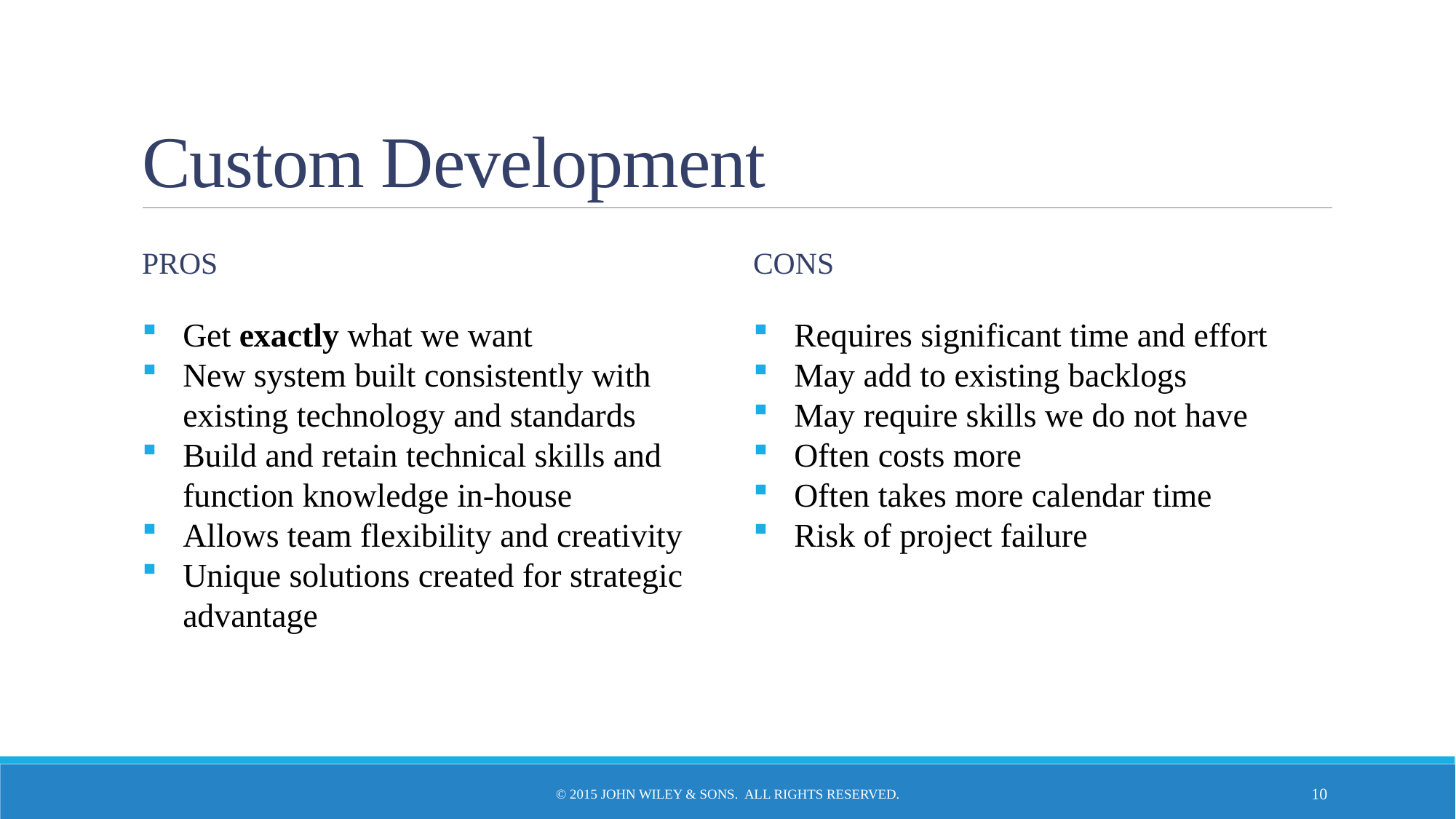

# Custom Development
pros
cons
Requires significant time and effort
May add to existing backlogs
May require skills we do not have
Often costs more
Often takes more calendar time
Risk of project failure
Get exactly what we want
New system built consistently with existing technology and standards
Build and retain technical skills and function knowledge in-house
Allows team flexibility and creativity
Unique solutions created for strategic advantage
© 2015 John Wiley & Sons.  All Rights Reserved.
10